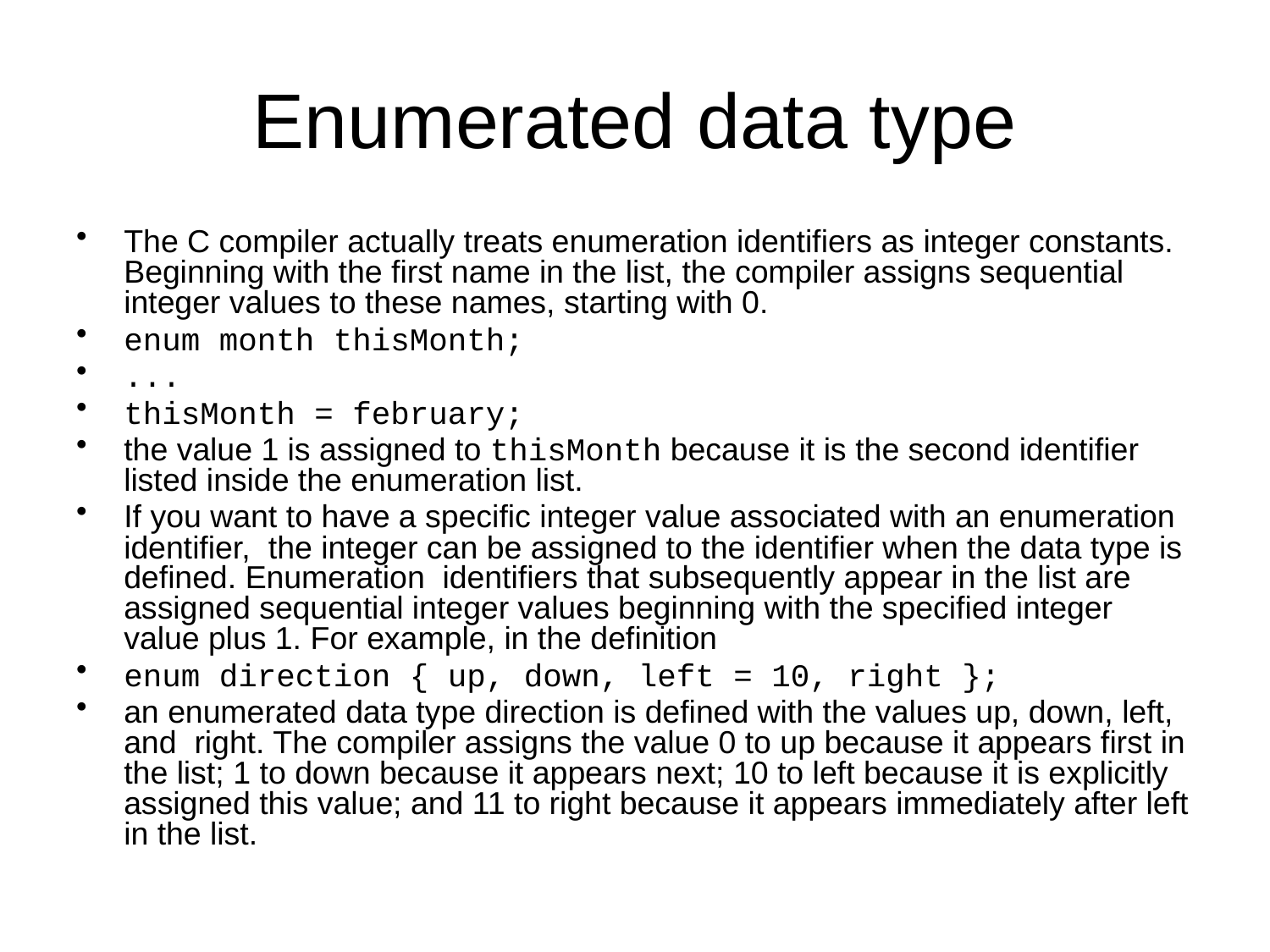

# Enumerated data type
The C compiler actually treats enumeration identifiers as integer constants. Beginning with the first name in the list, the compiler assigns sequential integer values to these names, starting with 0.
enum month thisMonth;
...
thisMonth = february;
the value 1 is assigned to thisMonth because it is the second identifier listed inside the enumeration list.
If you want to have a specific integer value associated with an enumeration identifier,  the integer can be assigned to the identifier when the data type is defined. Enumeration  identifiers that subsequently appear in the list are assigned sequential integer values beginning with the specified integer value plus 1. For example, in the definition
enum direction { up, down, left = 10, right };
an enumerated data type direction is defined with the values up, down, left, and  right. The compiler assigns the value 0 to up because it appears first in the list; 1 to down because it appears next; 10 to left because it is explicitly assigned this value; and 11 to right because it appears immediately after left in the list.